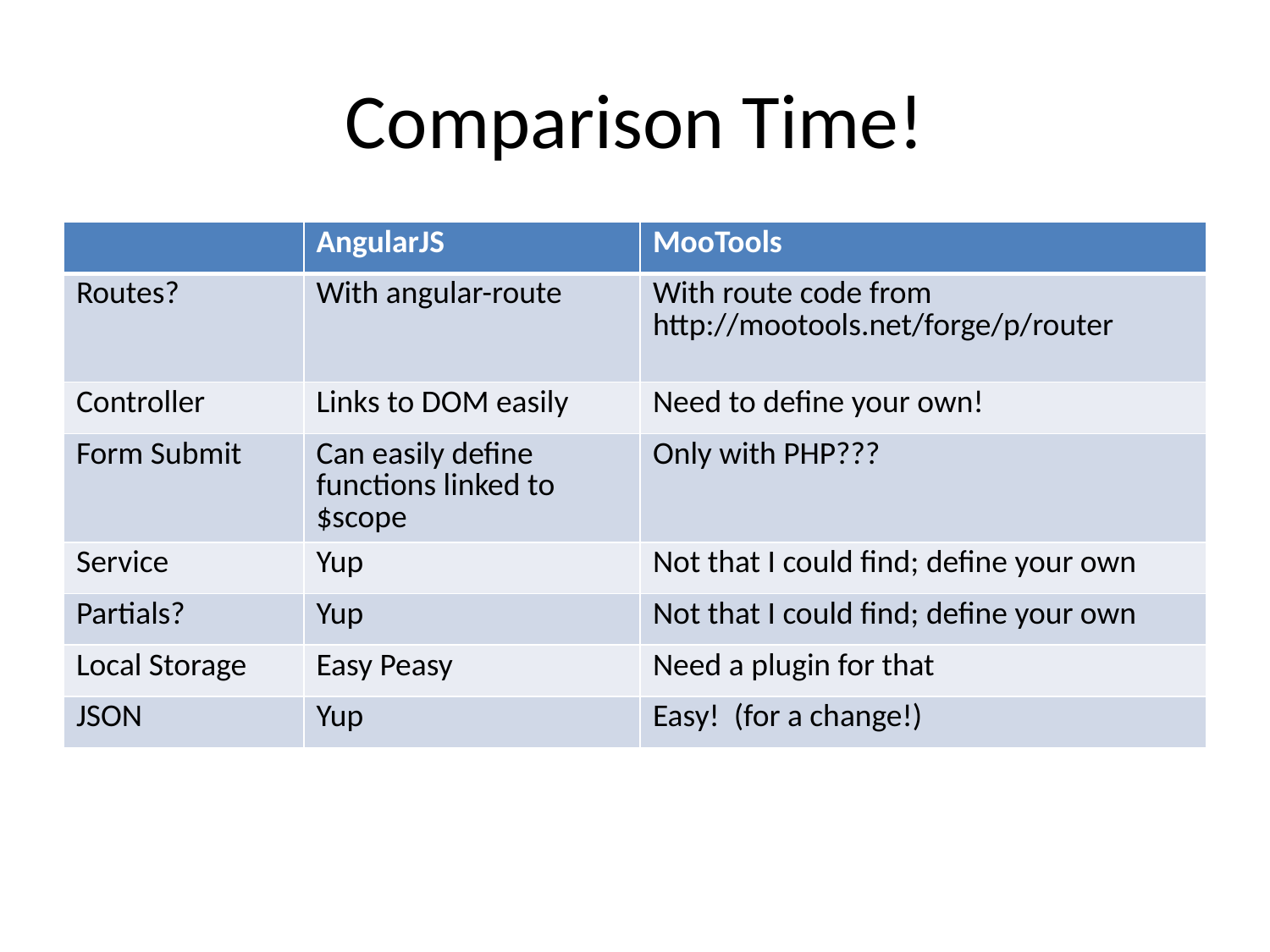

# Comparison Time!
|  | AngularJS | MooTools |
| --- | --- | --- |
| Routes? | With angular-route | With route code from http://mootools.net/forge/p/router |
| Controller | Links to DOM easily | Need to define your own! |
| Form Submit | Can easily define functions linked to $scope | Only with PHP??? |
| Service | Yup | Not that I could find; define your own |
| Partials? | Yup | Not that I could find; define your own |
| Local Storage | Easy Peasy | Need a plugin for that |
| JSON | Yup | Easy! (for a change!) |